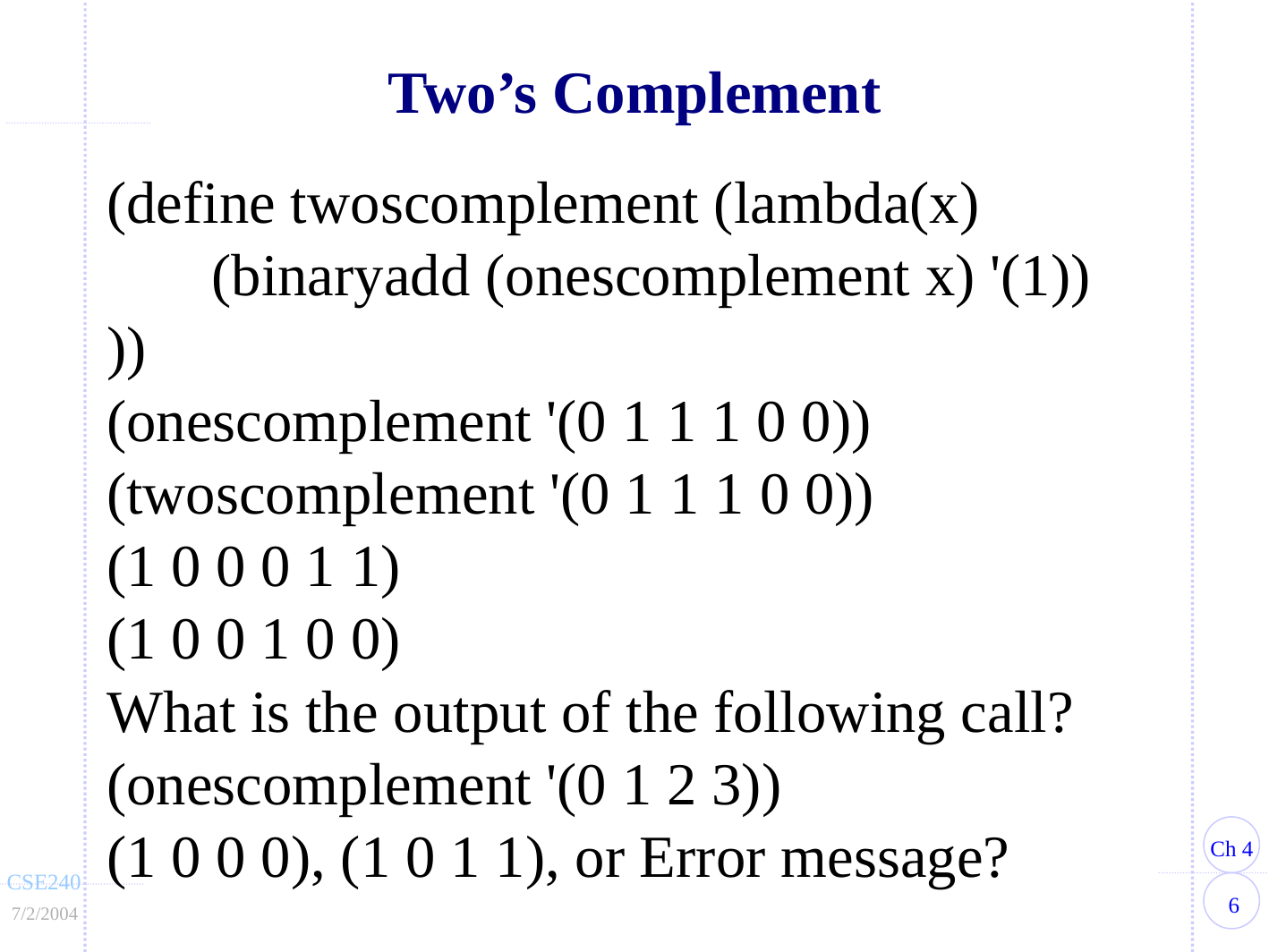

# Two’s Complement
(define twoscomplement (lambda(x)
       (binaryadd (onescomplement x) '(1))
))
(onescomplement '(0 1 1 1 0 0))
(twoscomplement '(0 1 1 1 0 0))
(1 0 0 0 1 1)
(1 0 0 1 0 0)
What is the output of the following call?
(onescomplement '(0 1 2 3))
(1 0 0 0), (1 0 1 1), or Error message?